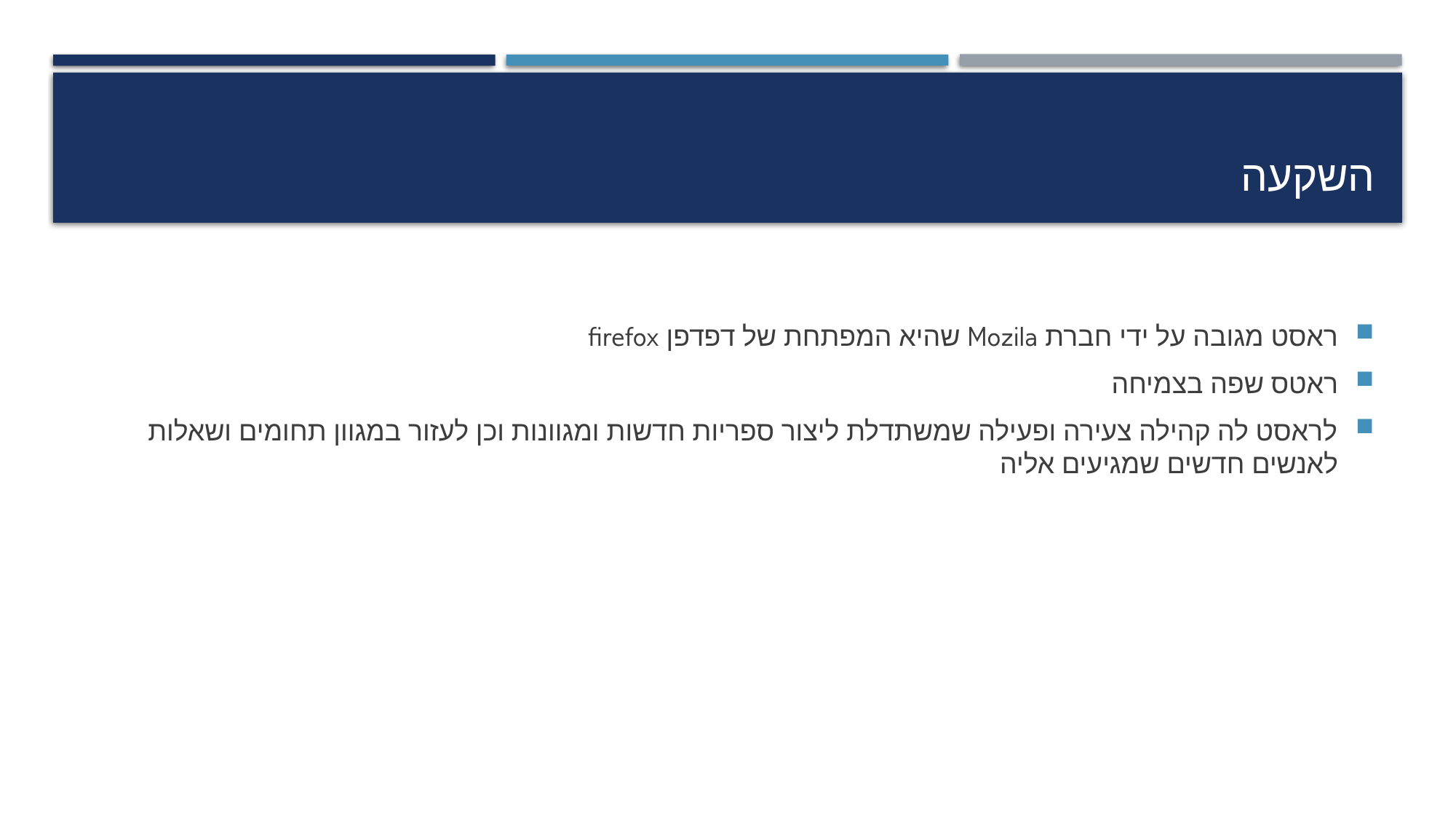

# השקעה

ראסט מגובה על ידי חברת Mozila שהיא המפתחת של דפדפן firefox
ראטס שפה בצמיחה
לראסט לה קהילה צעירה ופעילה שמשתדלת ליצור ספריות חדשות ומגוונות וכן לעזור במגוון תחומים ושאלות לאנשים חדשים שמגיעים אליה